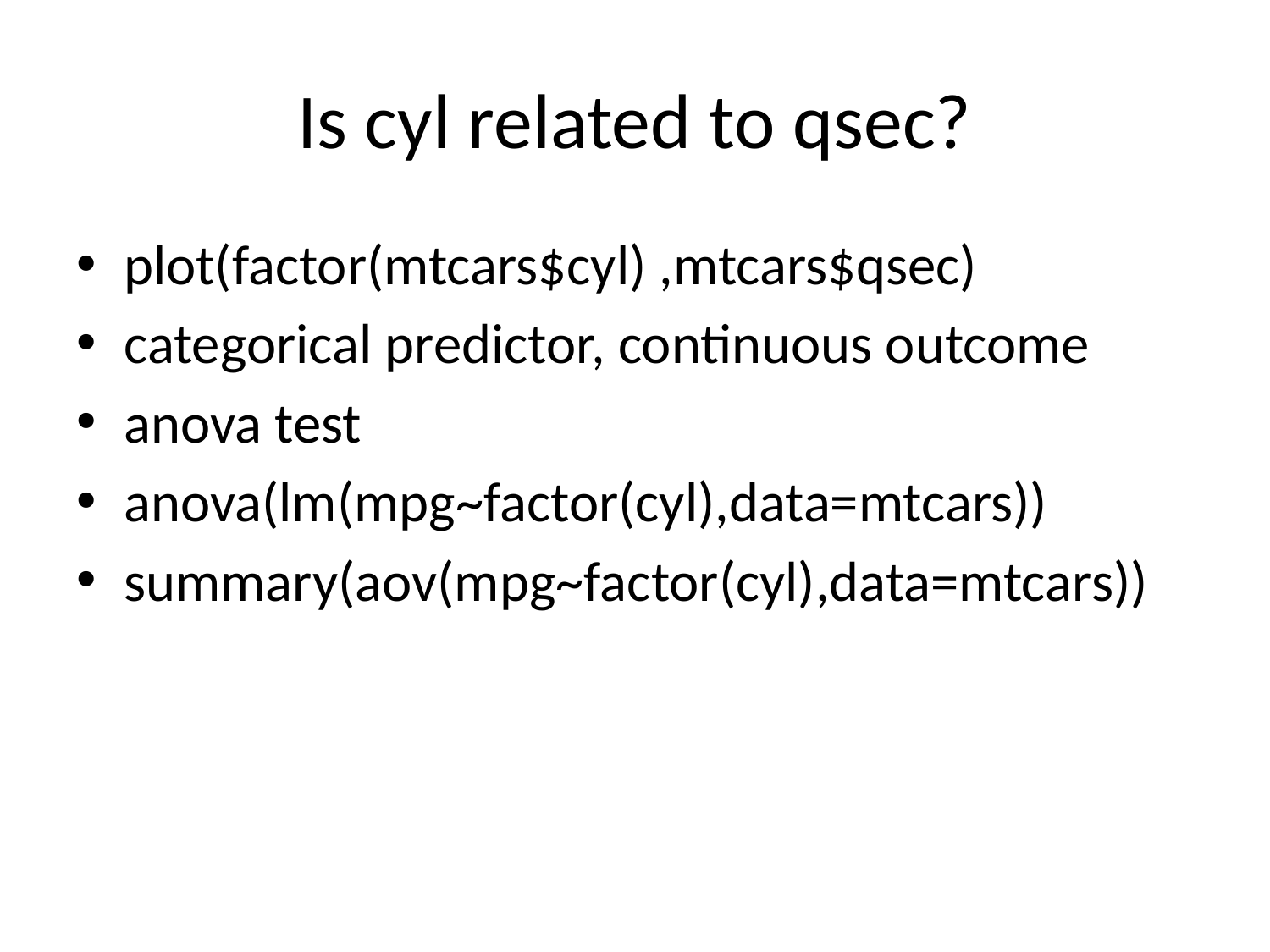

# Is cyl related to qsec?
plot(factor(mtcars$cyl) ,mtcars$qsec)
categorical predictor, continuous outcome
anova test
anova(lm(mpg~factor(cyl),data=mtcars))
summary(aov(mpg~factor(cyl),data=mtcars))